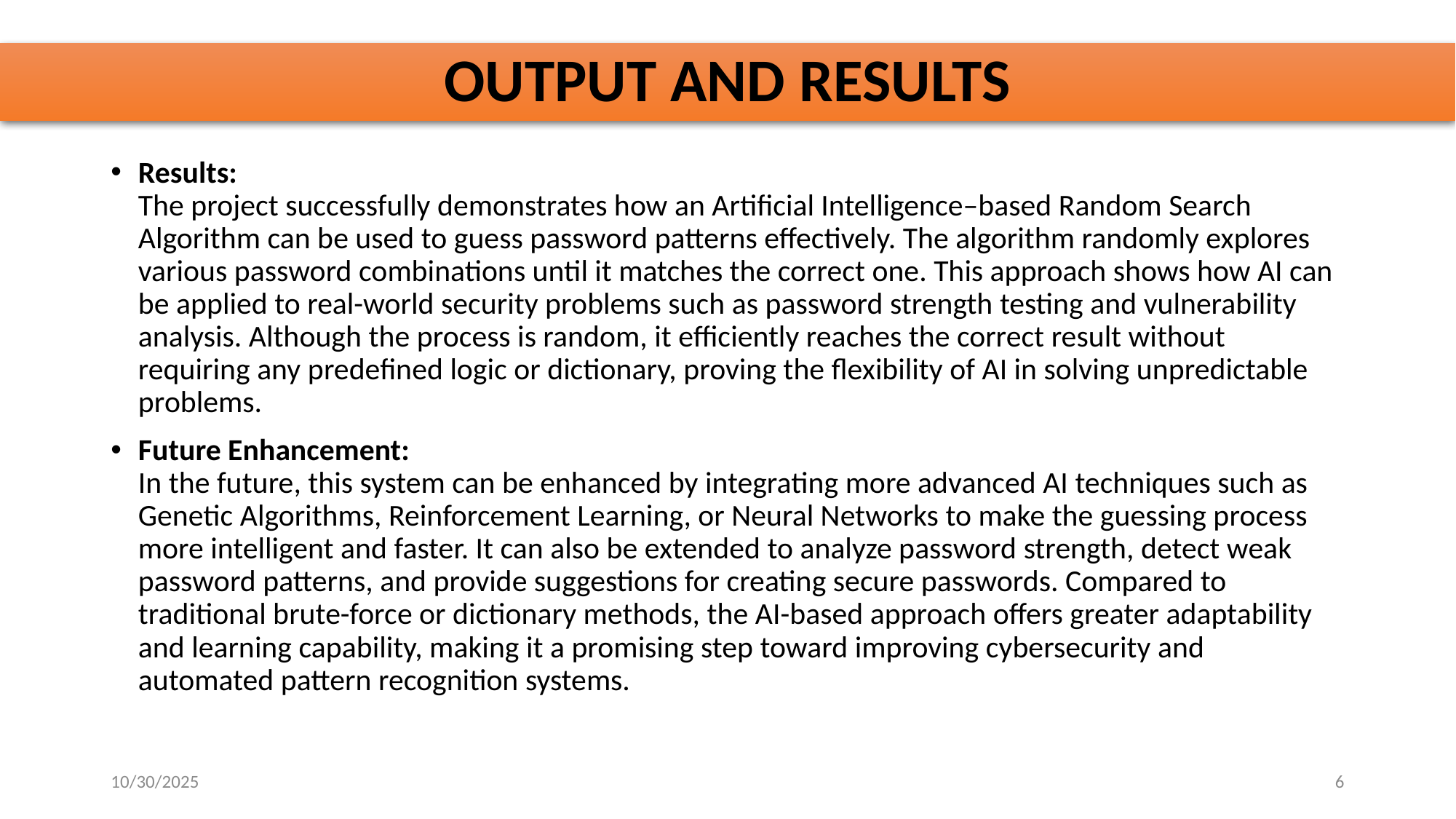

# OUTPUT AND RESULTS
Results:
The project successfully demonstrates how an Artificial Intelligence–based Random Search Algorithm can be used to guess password patterns effectively. The algorithm randomly explores various password combinations until it matches the correct one. This approach shows how AI can be applied to real-world security problems such as password strength testing and vulnerability analysis. Although the process is random, it efficiently reaches the correct result without requiring any predefined logic or dictionary, proving the flexibility of AI in solving unpredictable problems.
Future Enhancement:
In the future, this system can be enhanced by integrating more advanced AI techniques such as Genetic Algorithms, Reinforcement Learning, or Neural Networks to make the guessing process more intelligent and faster. It can also be extended to analyze password strength, detect weak password patterns, and provide suggestions for creating secure passwords. Compared to traditional brute-force or dictionary methods, the AI-based approach offers greater adaptability and learning capability, making it a promising step toward improving cybersecurity and automated pattern recognition systems.

10/30/2025
6